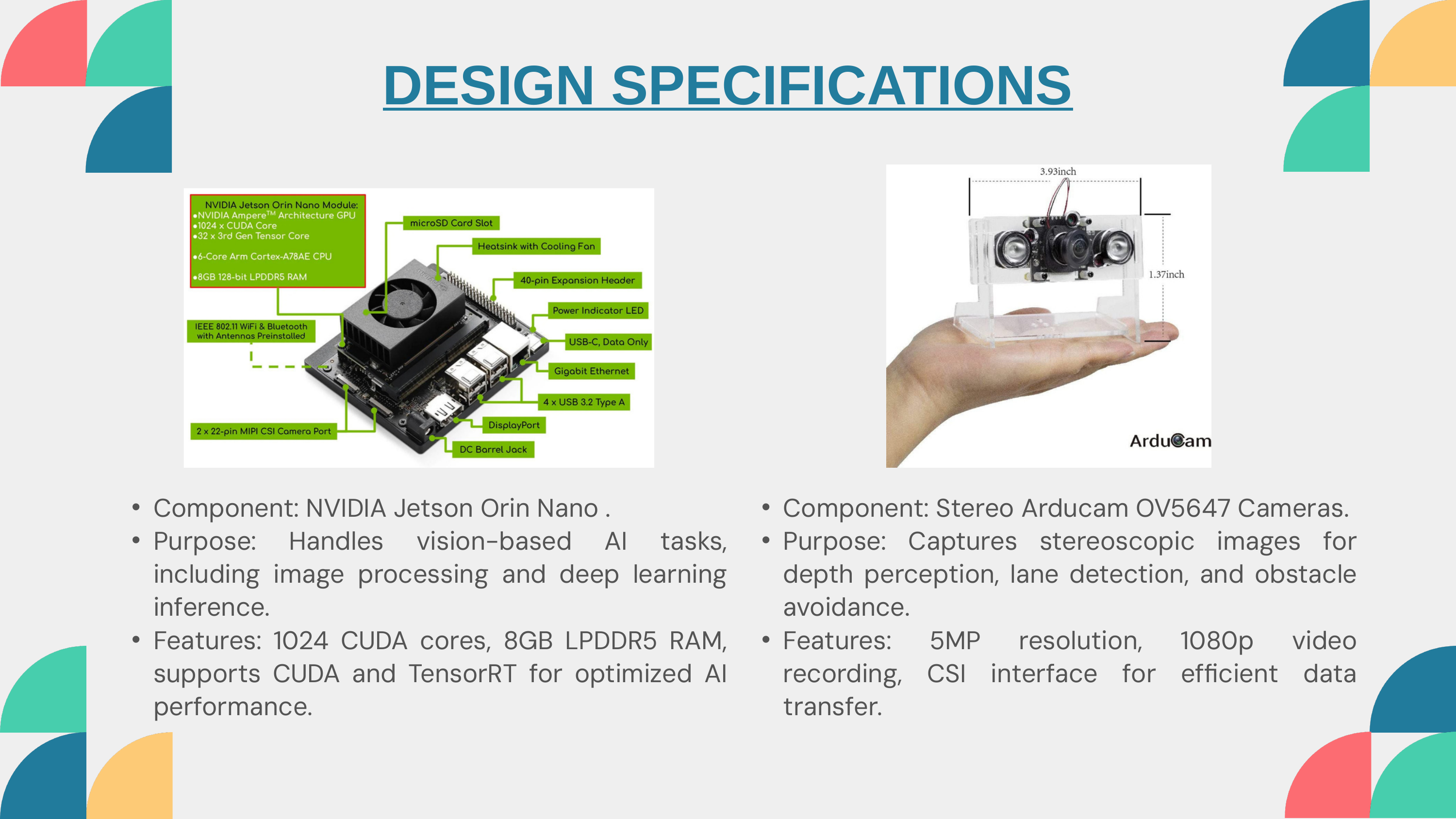

DESIGN SPECIFICATIONS

Component: NVIDIA Jetson Orin Nano .
Purpose: Handles vision-based AI tasks, including image processing and deep learning inference.
Features: 1024 CUDA cores, 8GB LPDDR5 RAM, supports CUDA and TensorRT for optimized AI performance.
Component: Stereo Arducam OV5647 Cameras.
Purpose: Captures stereoscopic images for depth perception, lane detection, and obstacle avoidance.
Features: 5MP resolution, 1080p video recording, CSI interface for efficient data transfer.